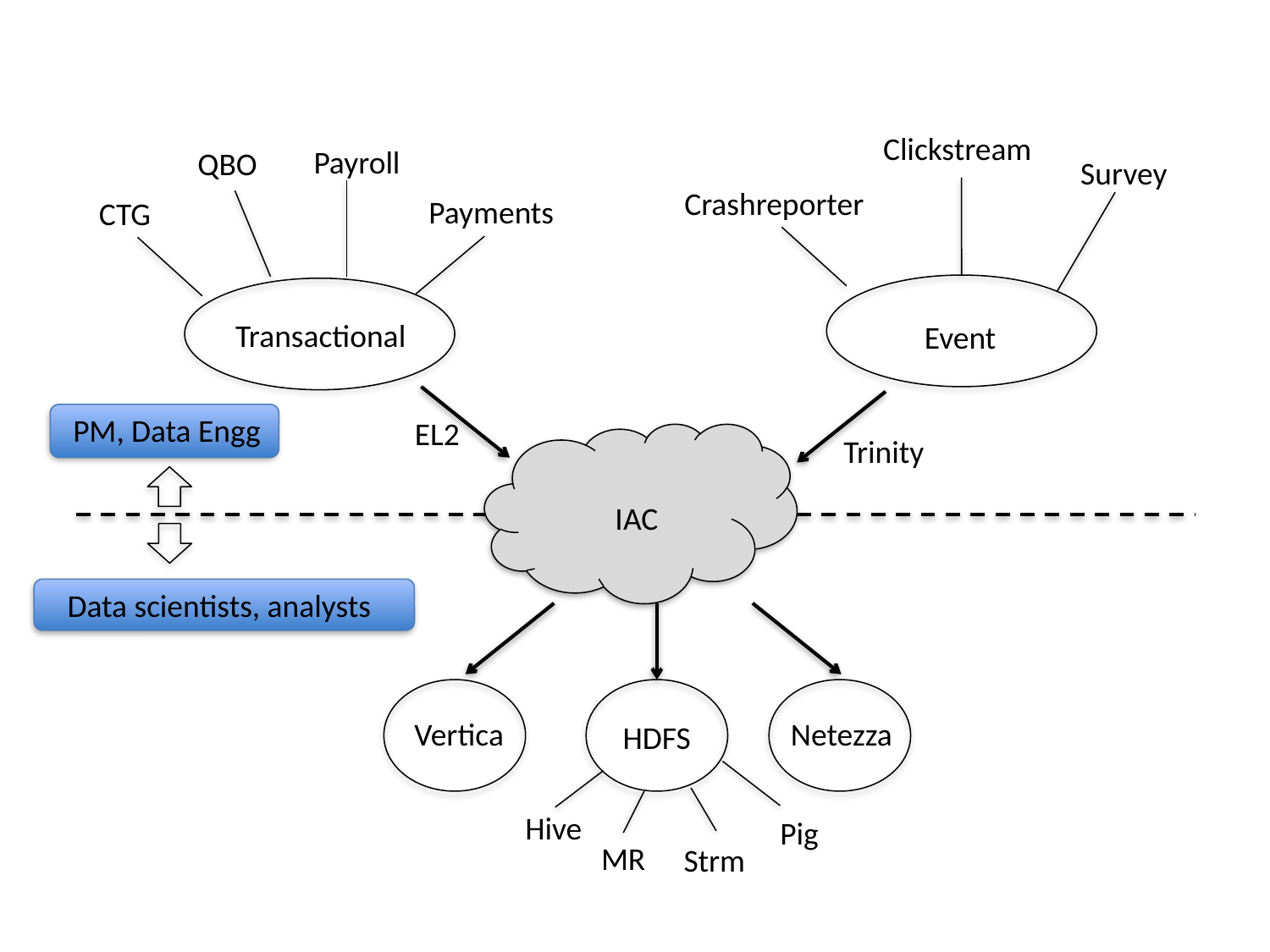

Clickstream
Payroll
QBO
Survey
Crashreporter
Payments
CTG

Transactional
Event

PM, Data Engg
EL2

Trinity

IAC

Data scientists, analysts

Netezza
Vertica
HDFS
Hive
Pig
MR
Strm